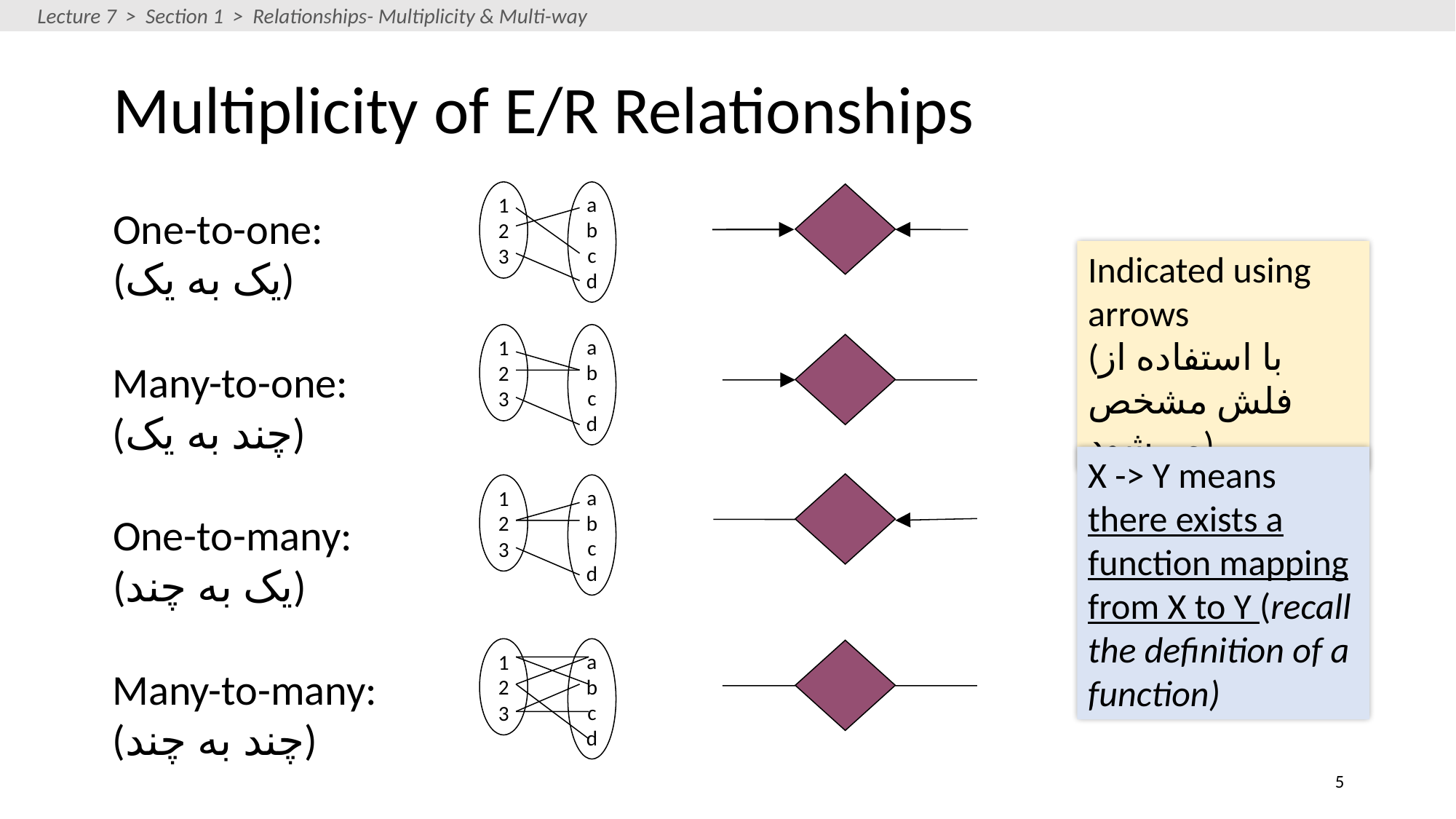

Lecture 7  >  Section 1  >  Relationships- Multiplicity & Multi-way
# Multiplicity of E/R Relationships
1
2
3
a
b
c
d

One-to-one:
(یک به یک)
Indicated using arrows
(با استفاده از فلش مشخص می‌شود)
1
2
3
a
b
c
d

Many-to-one:
(چند به یک)
X -> Y means there exists a function mapping from X to Y (recall the definition of a function)

1
2
3
a
b
c
d

One-to-many:
(یک به چند)
1
2
3
a
b
c
d

Many-to-many:
(چند به چند)
5